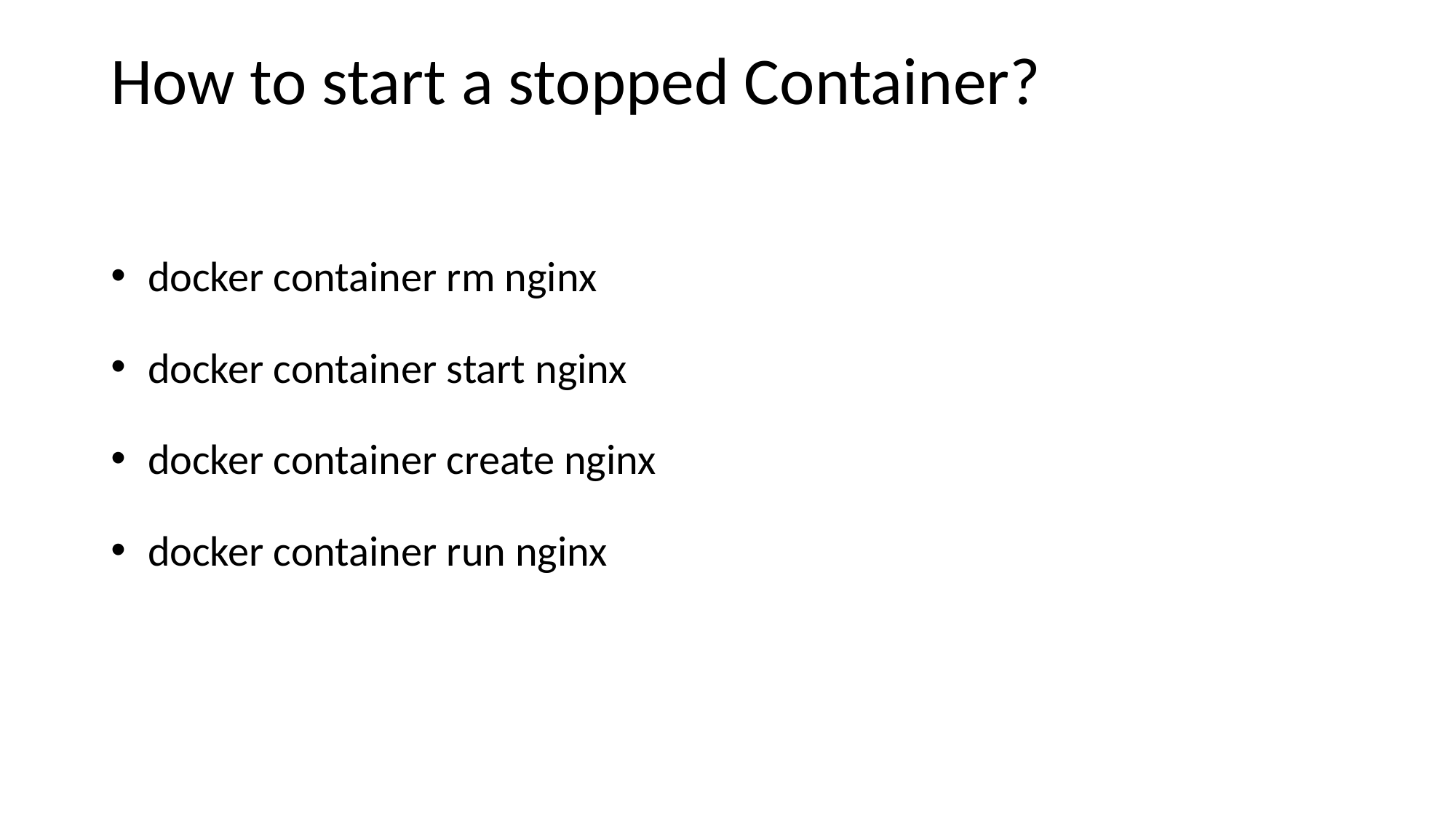

# How to start a stopped Container?
 docker container rm nginx
 docker container start nginx
 docker container create nginx
 docker container run nginx